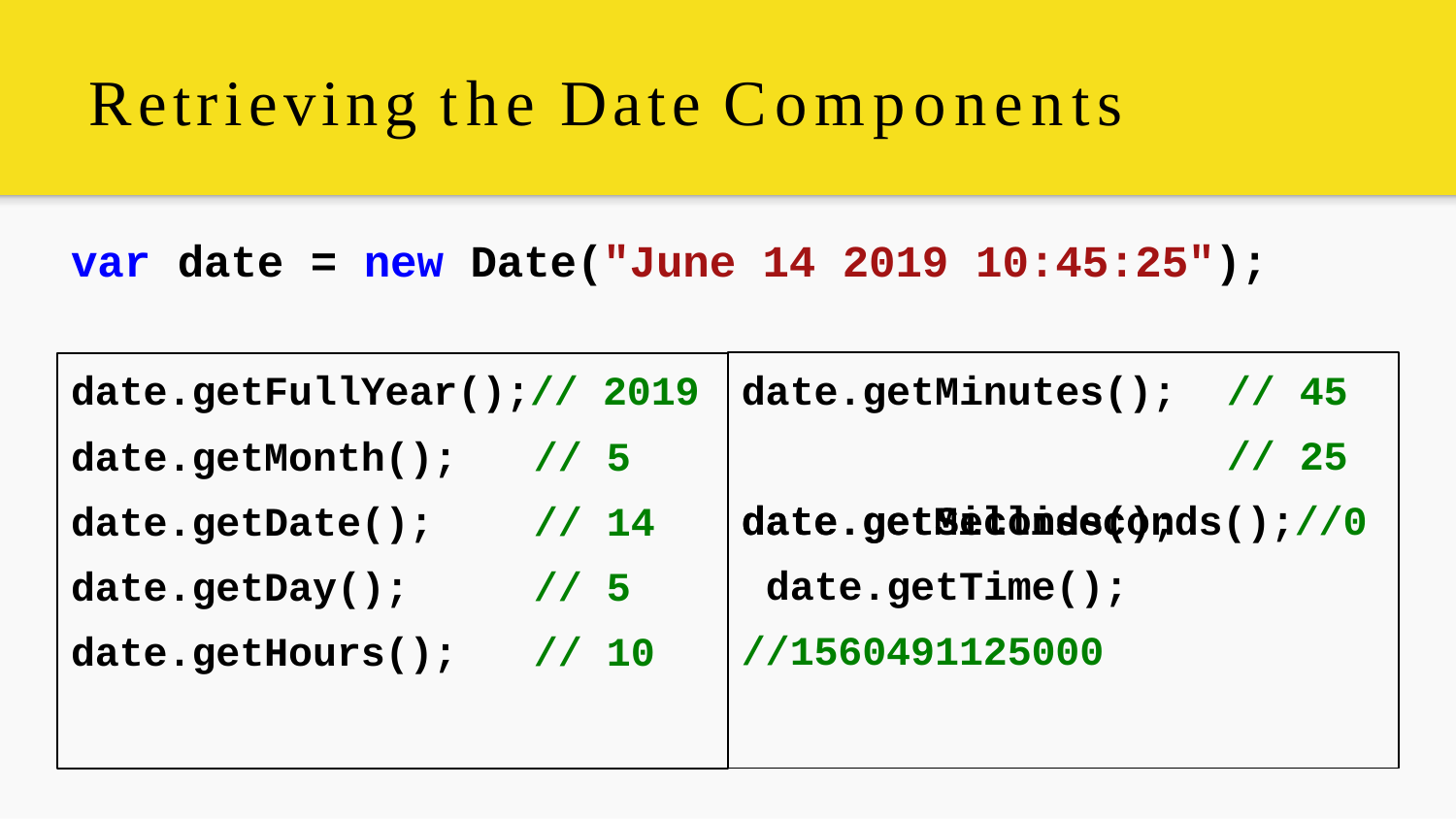

# Retrieving the Date Components

var date = new Date("June 14 2019 10:45:25");
date.getMinutes();  date.getSeconds();
// 45
// 25

date.getFullYear();// 2019
date.getMonth();	// 5
date.getDate();	// 14
date.getDay();	// 5
date.getHours();	// 10
date.getMilliseconds();//0  date.getTime();
//1560491125000